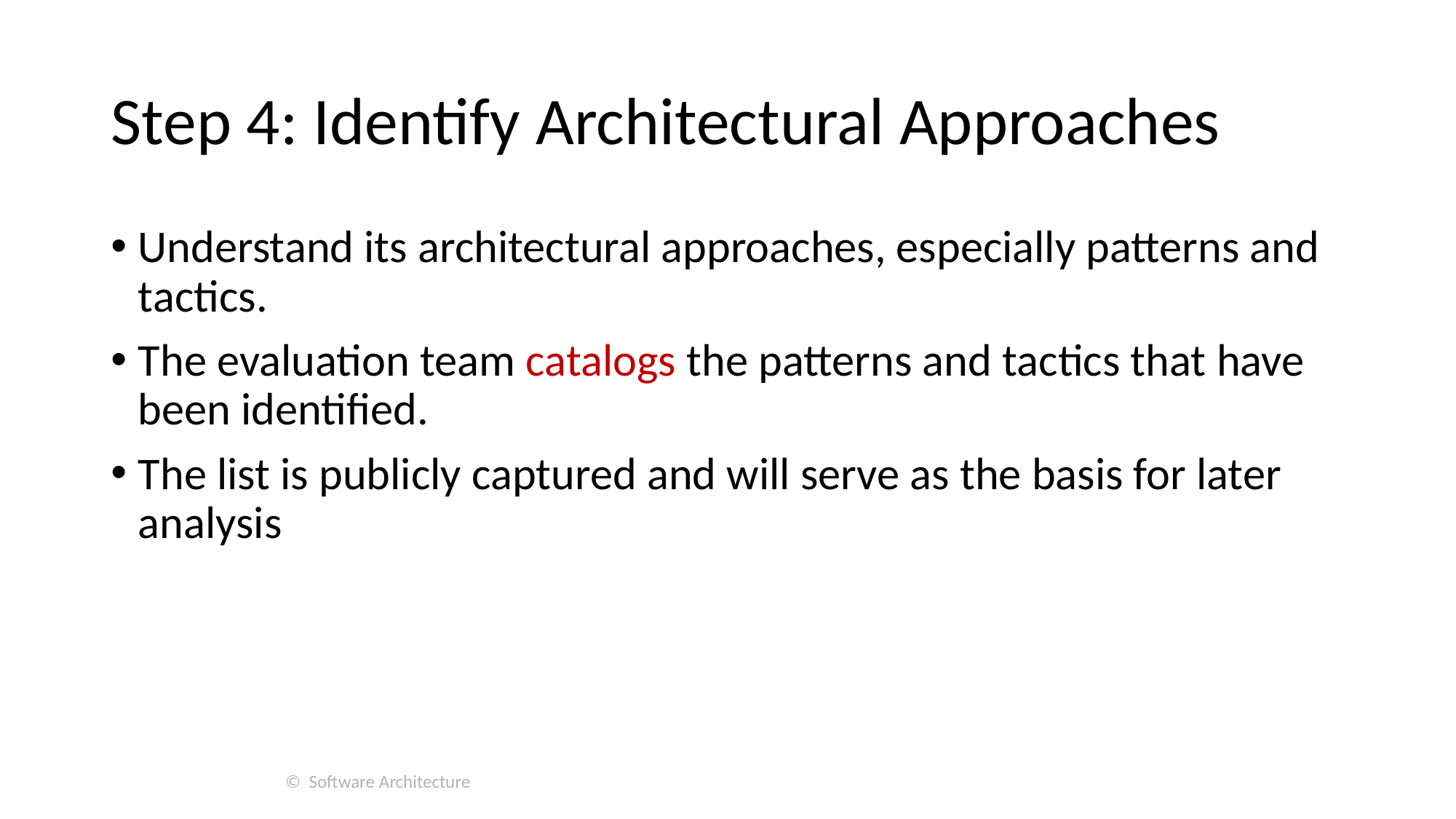

# Step 4: Identify Architectural Approaches
Understand its architectural approaches, especially patterns and tactics.
The evaluation team catalogs the patterns and tactics that have been identified.
The list is publicly captured and will serve as the basis for later analysis

©  Software Architecture